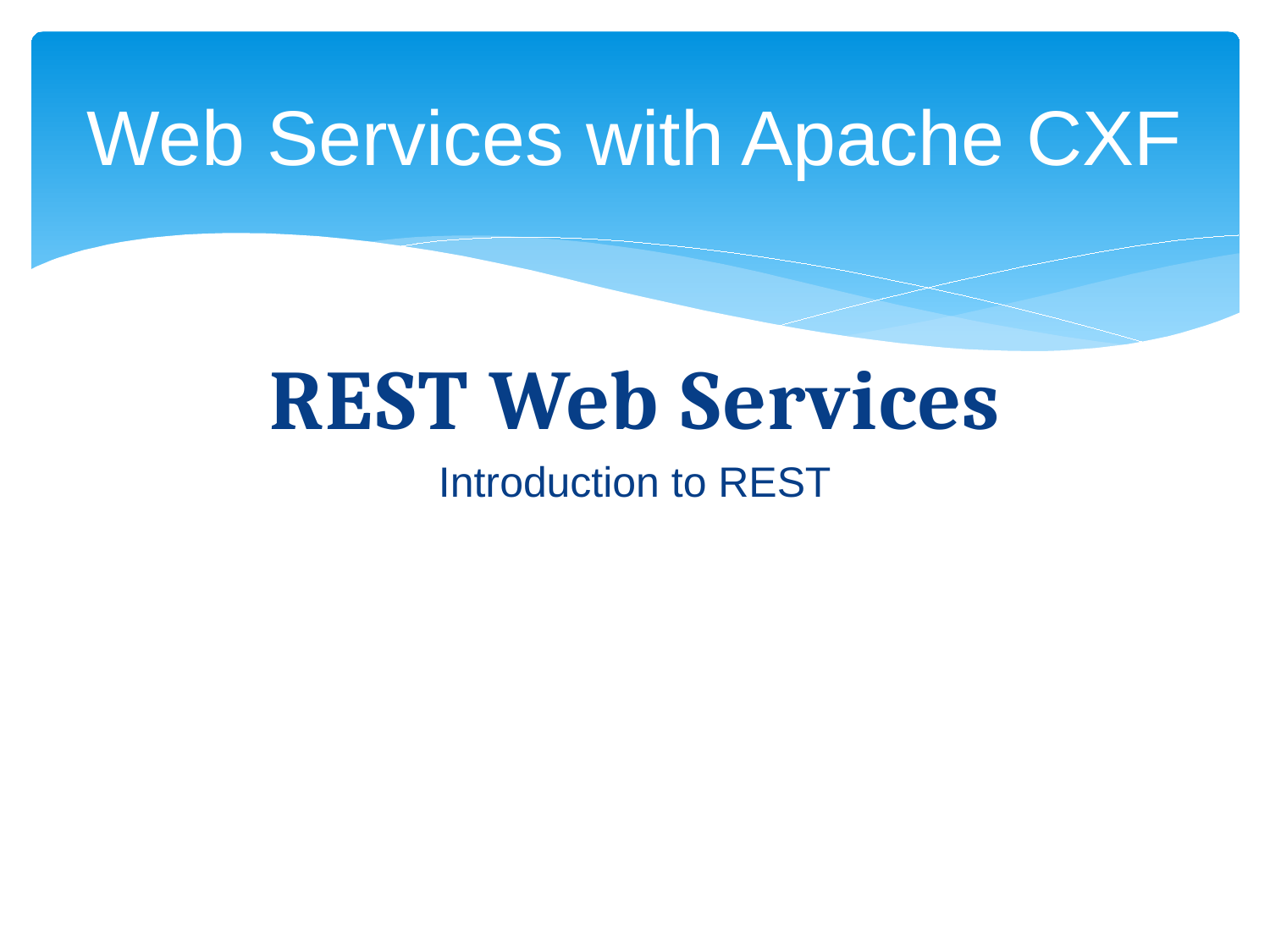

# Web Services with Apache CXF
REST Web Services
Introduction to REST